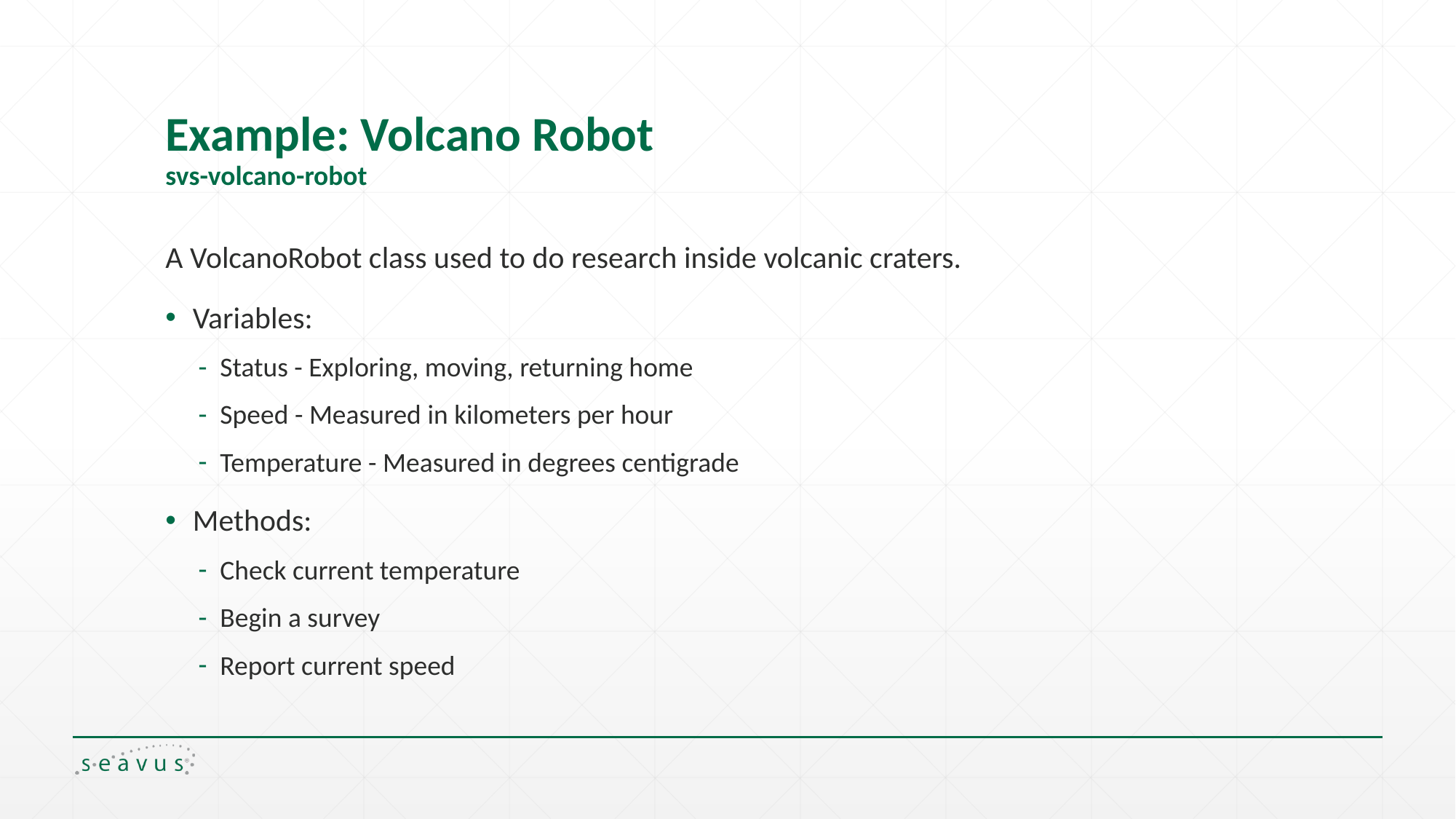

# Example: Volcano Robot svs-volcano-robot
A VolcanoRobot class used to do research inside volcanic craters.
Variables:
Status - Exploring, moving, returning home
Speed - Measured in kilometers per hour
Temperature - Measured in degrees centigrade
Methods:
Check current temperature
Begin a survey
Report current speed